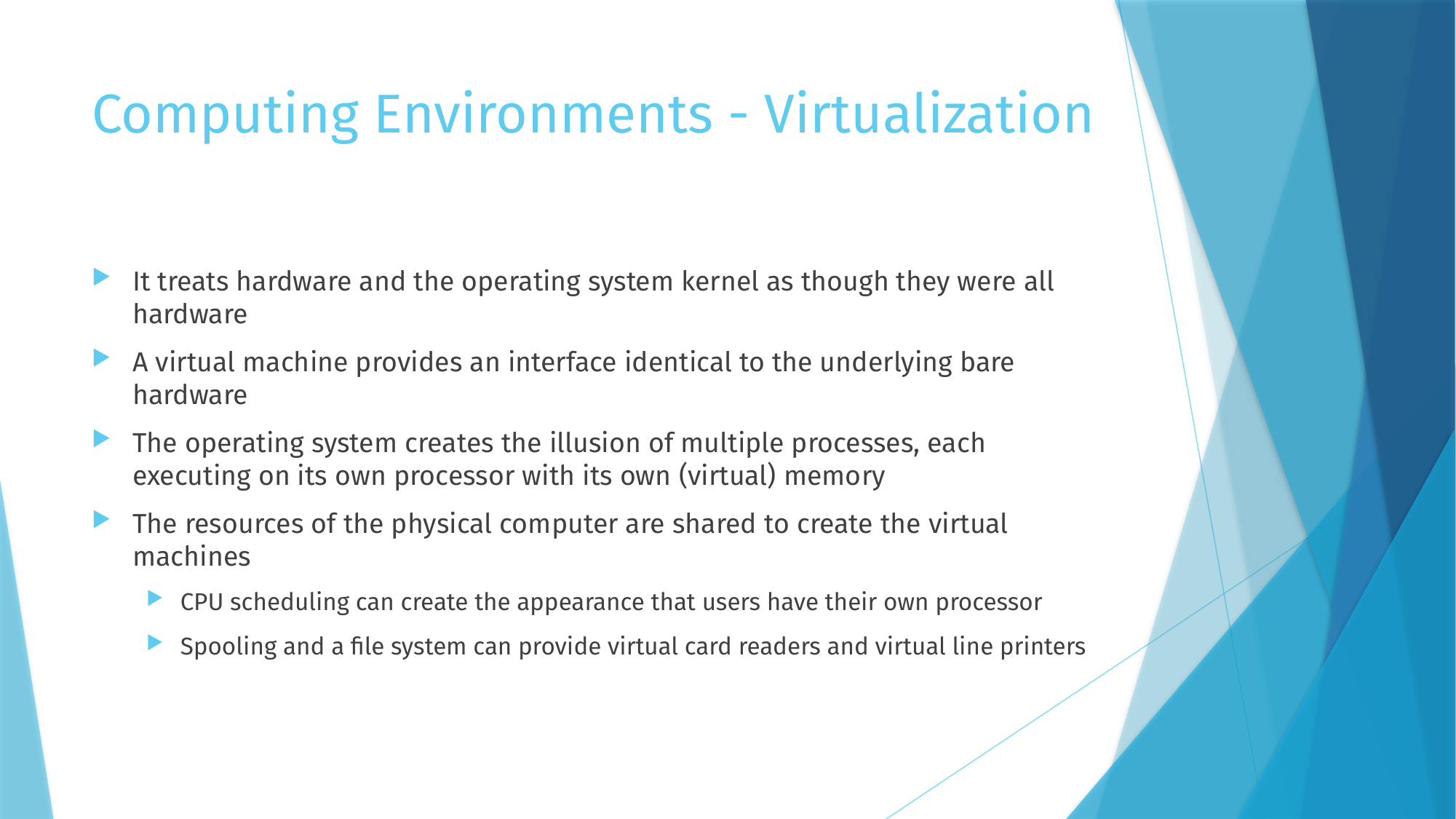

# Computing Environments - Virtualization
It treats hardware and the operating system kernel as though they were all hardware
A virtual machine provides an interface identical to the underlying bare hardware
The operating system creates the illusion of multiple processes, each executing on its own processor with its own (virtual) memory
The resources of the physical computer are shared to create the virtual machines
CPU scheduling can create the appearance that users have their own processor
Spooling and a file system can provide virtual card readers and virtual line printers